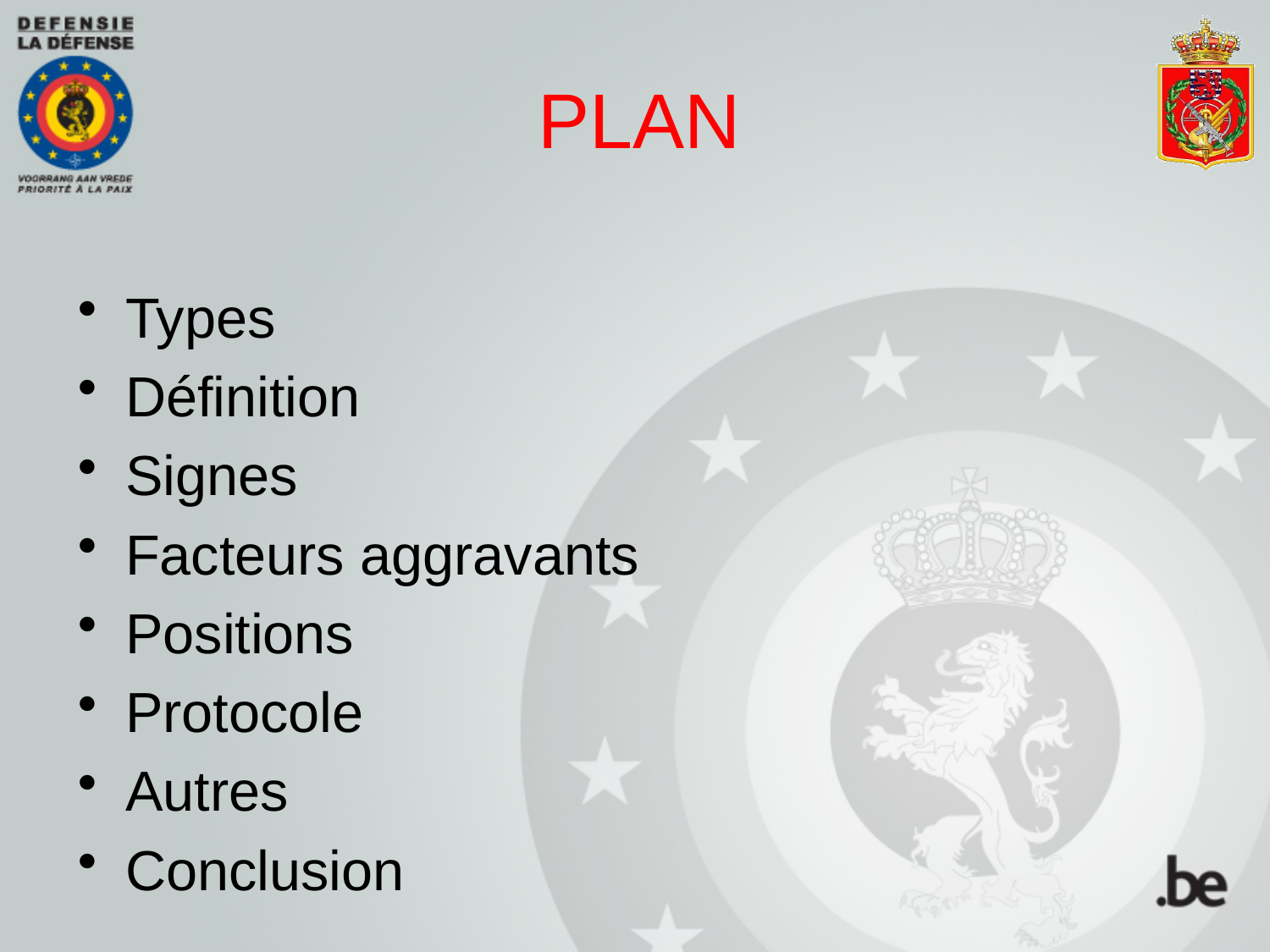

# PLAN

Types
Définition
Signes
Facteurs aggravants
Positions
Protocole
Autres
Conclusion